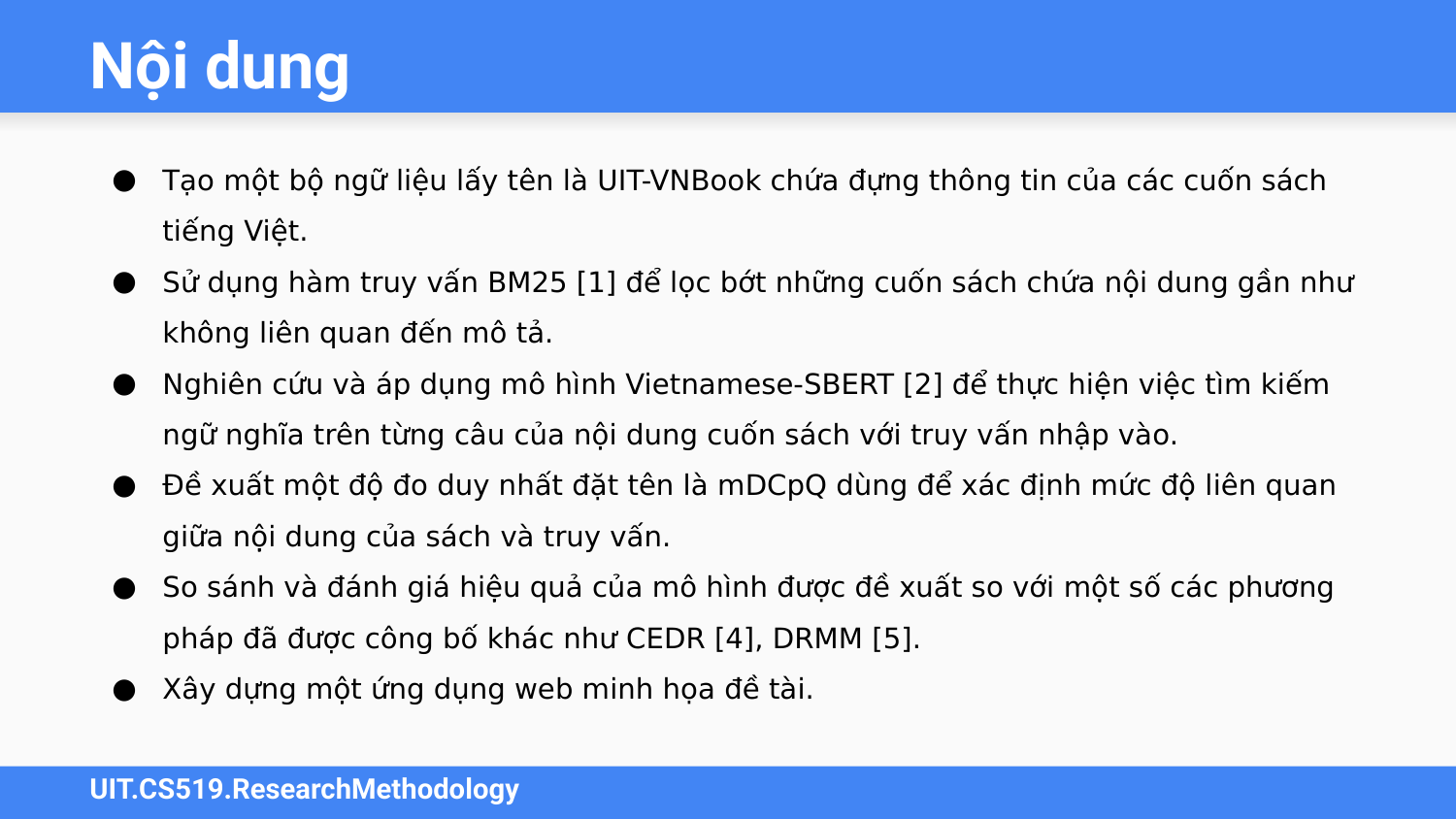

# Nội dung
Tạo một bộ ngữ liệu lấy tên là UIT-VNBook chứa đựng thông tin của các cuốn sách tiếng Việt.
Sử dụng hàm truy vấn BM25 [1] để lọc bớt những cuốn sách chứa nội dung gần như không liên quan đến mô tả.
Nghiên cứu và áp dụng mô hình Vietnamese-SBERT [2] để thực hiện việc tìm kiếm ngữ nghĩa trên từng câu của nội dung cuốn sách với truy vấn nhập vào.
Đề xuất một độ đo duy nhất đặt tên là mDCpQ dùng để xác định mức độ liên quan giữa nội dung của sách và truy vấn.
So sánh và đánh giá hiệu quả của mô hình được đề xuất so với một số các phương pháp đã được công bố khác như CEDR [4], DRMM [5].
Xây dựng một ứng dụng web minh họa đề tài.